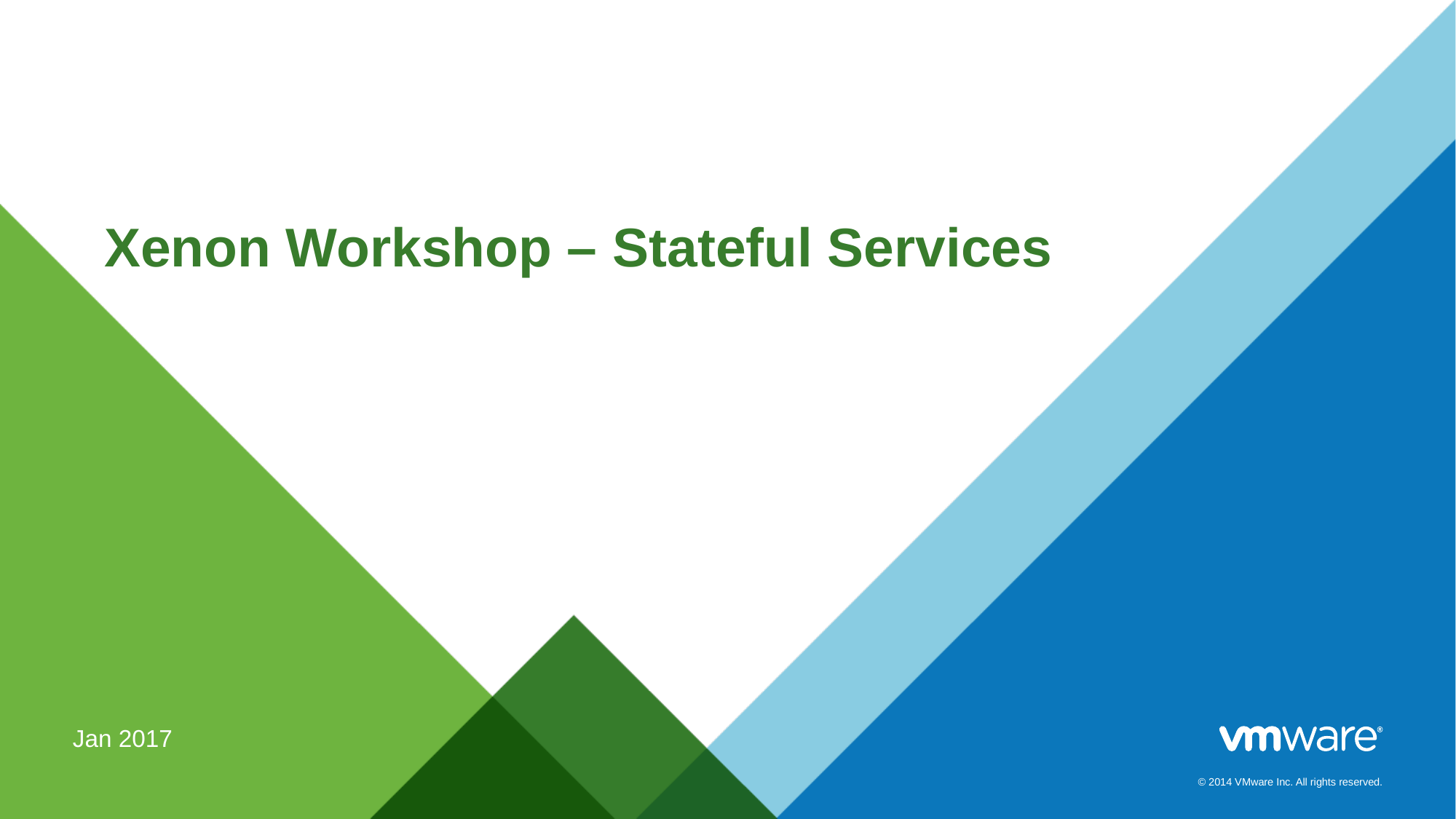

# Xenon Workshop – Stateful Services

Jan 2017